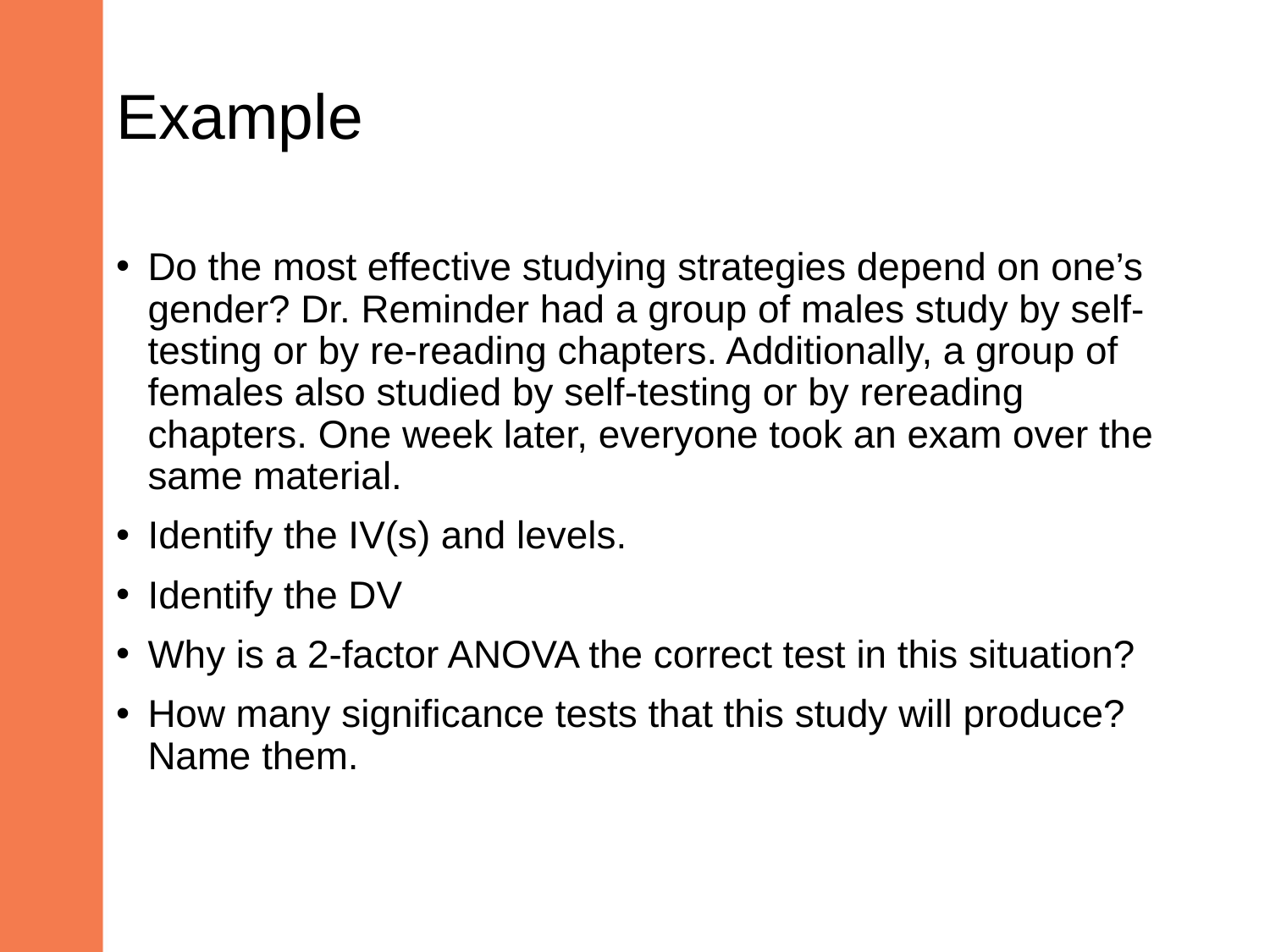

# Example
Do the most effective studying strategies depend on one’s gender? Dr. Reminder had a group of males study by self-testing or by re-reading chapters. Additionally, a group of females also studied by self-testing or by rereading chapters. One week later, everyone took an exam over the same material.
Identify the IV(s) and levels.
Identify the DV
Why is a 2-factor ANOVA the correct test in this situation?
How many significance tests that this study will produce?  Name them.